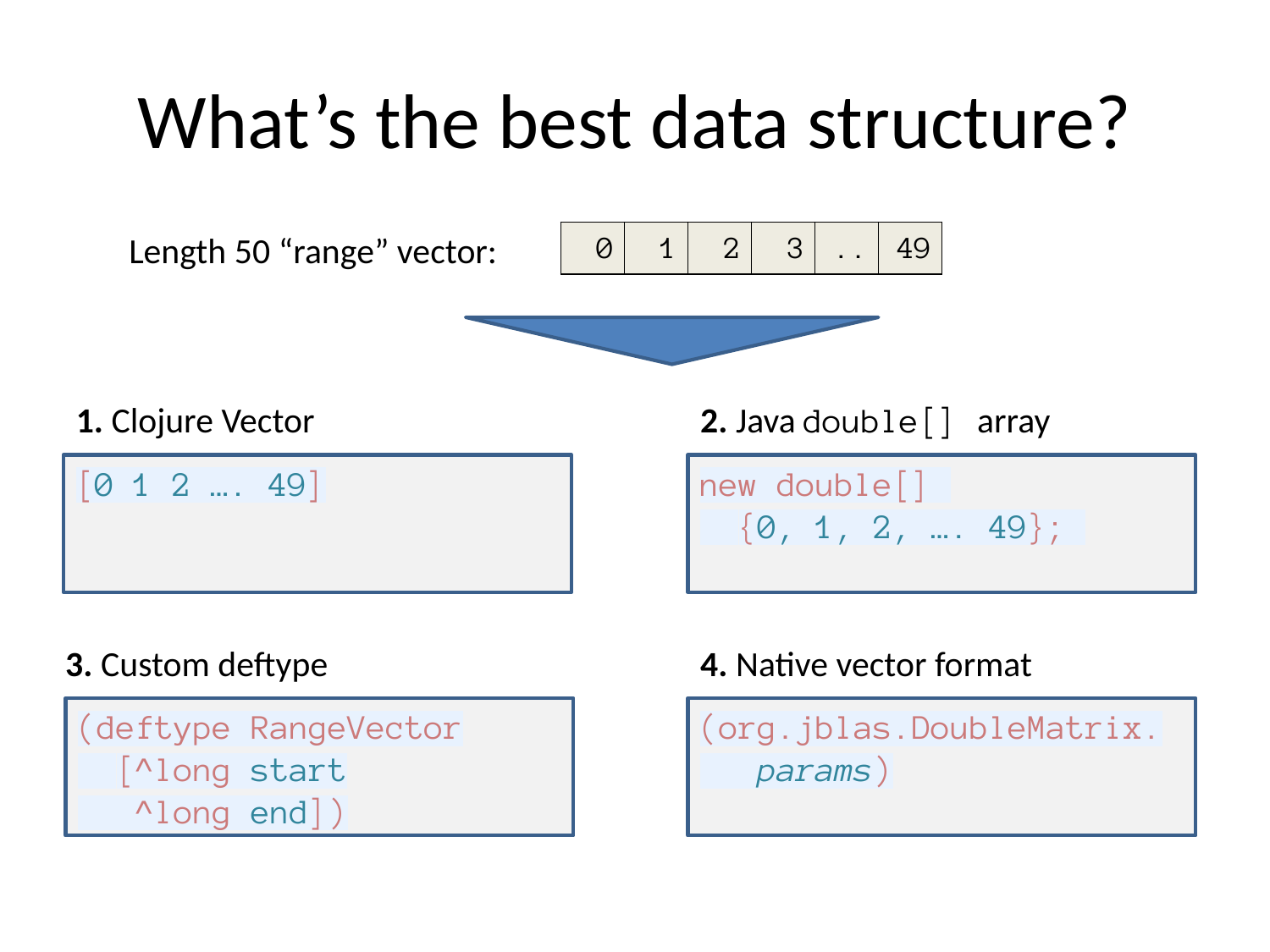

# What’s the best data structure?
Length 50 “range” vector:
| 0 | 1 | 2 | 3 | .. | 49 |
| --- | --- | --- | --- | --- | --- |

1. Clojure Vector
[0 1 2 …. 49]

2. Java double[] array
new double[]
  {0, 1, 2, …. 49};

3. Custom deftype
(deftype RangeVector
  [^long start
   ^long end])

4. Native vector format
(org.jblas.DoubleMatrix.
   params)